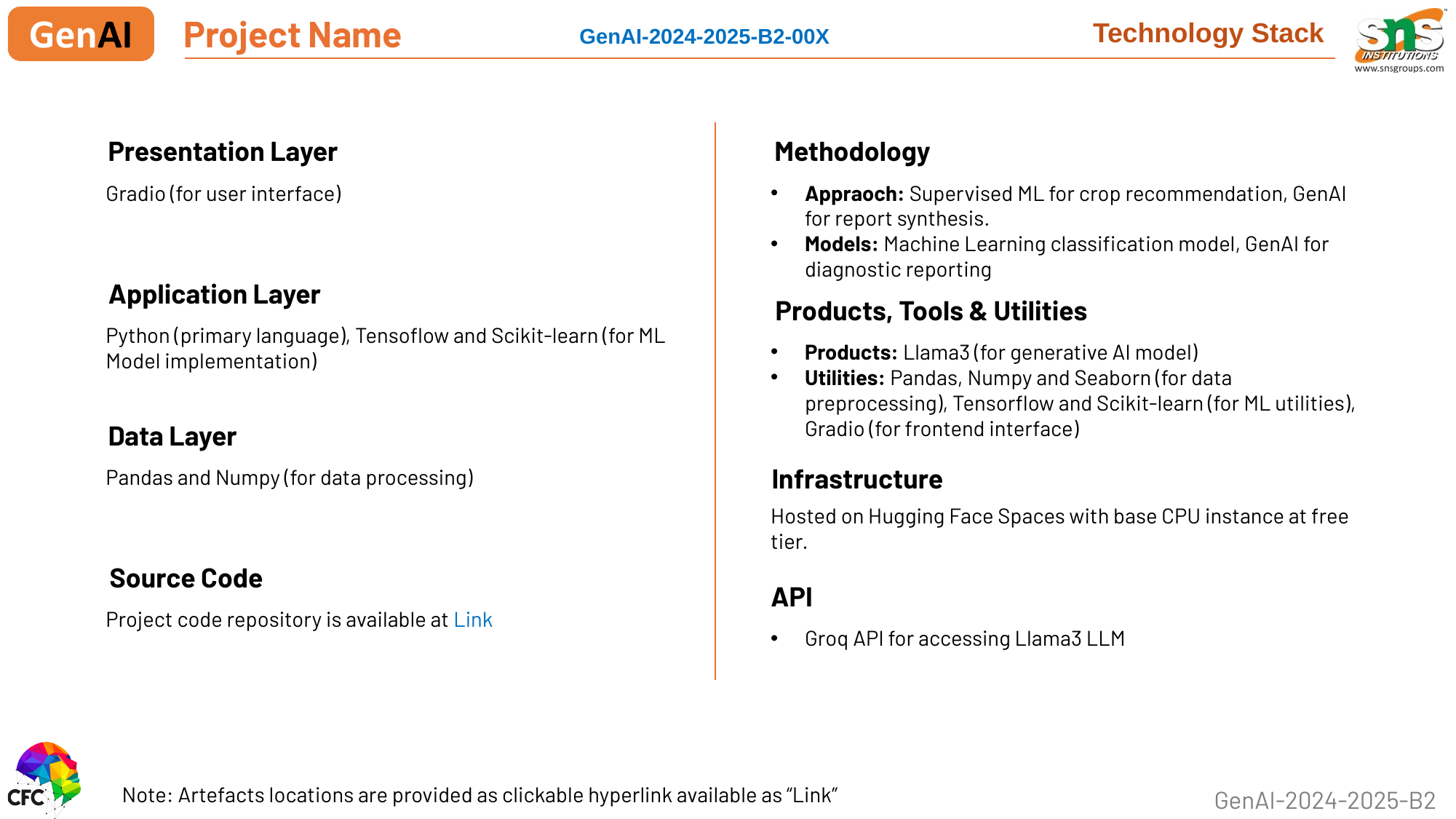

Project Name
Technology Stack

GenAI-2024-2025-B2-00X
Presentation Layer
Gradio (for user interface)
Methodology
Appraoch: Supervised ML for crop recommendation, GenAI for report synthesis.
Models: Machine Learning classification model, GenAI for diagnostic reporting
Application Layer
Python (primary language), Tensoflow and Scikit-learn (for ML Model implementation)
Products, Tools & Utilities
Products: Llama3 (for generative AI model)
Utilities: Pandas, Numpy and Seaborn (for data preprocessing), Tensorflow and Scikit-learn (for ML utilities), Gradio (for frontend interface)
Data Layer
Pandas and Numpy (for data processing)
Infrastructure
Hosted on Hugging Face Spaces with base CPU instance at free tier.
Source Code
Project code repository is available at Link
API
Groq API for accessing Llama3 LLM
Note: Artefacts locations are provided as clickable hyperlink available as “Link”